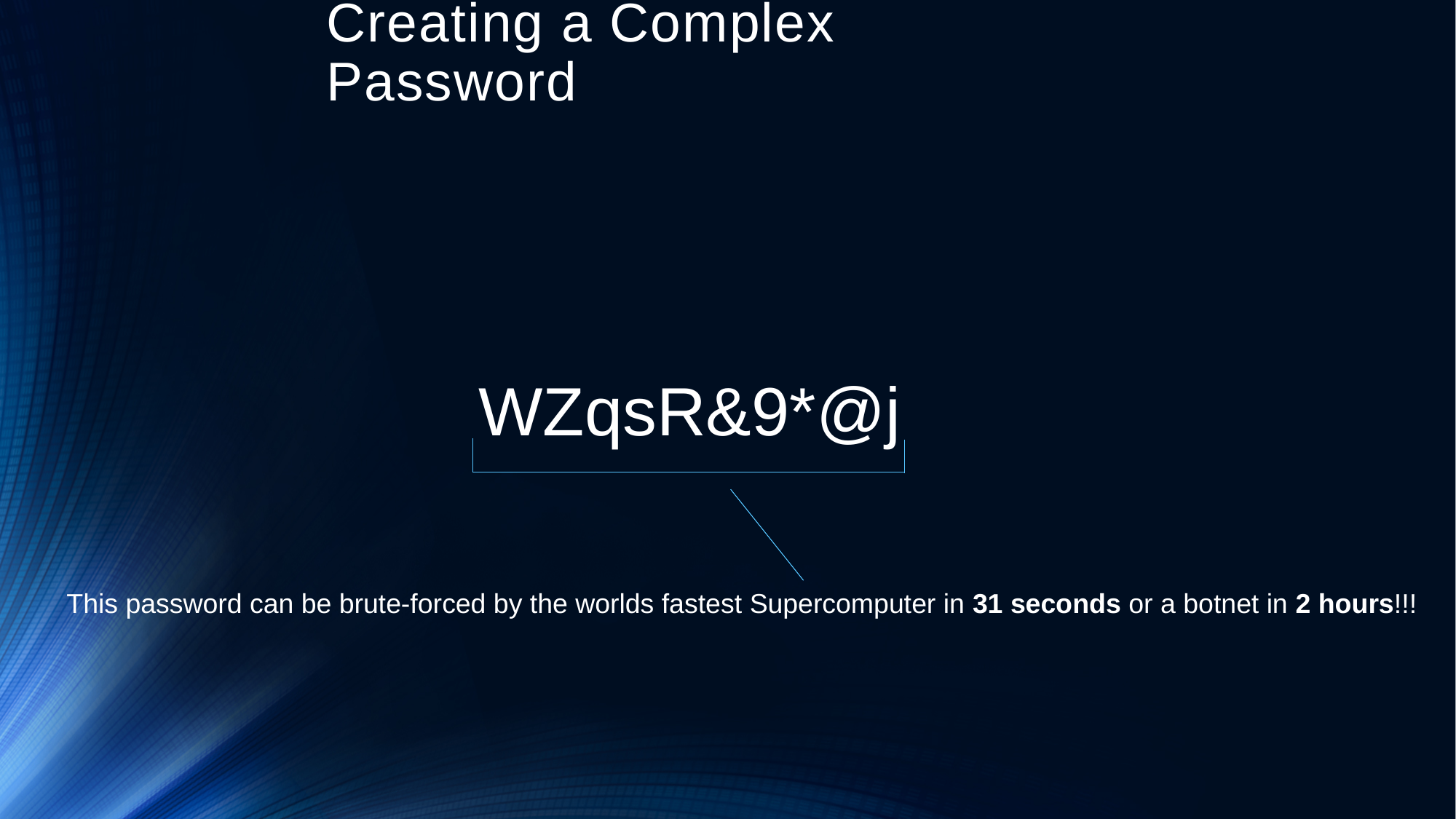

# Creating a Complex Password
WZqsR&9*@j
 This password can be brute-forced by the worlds fastest Supercomputer in 31 seconds or a botnet in 2 hours!!!